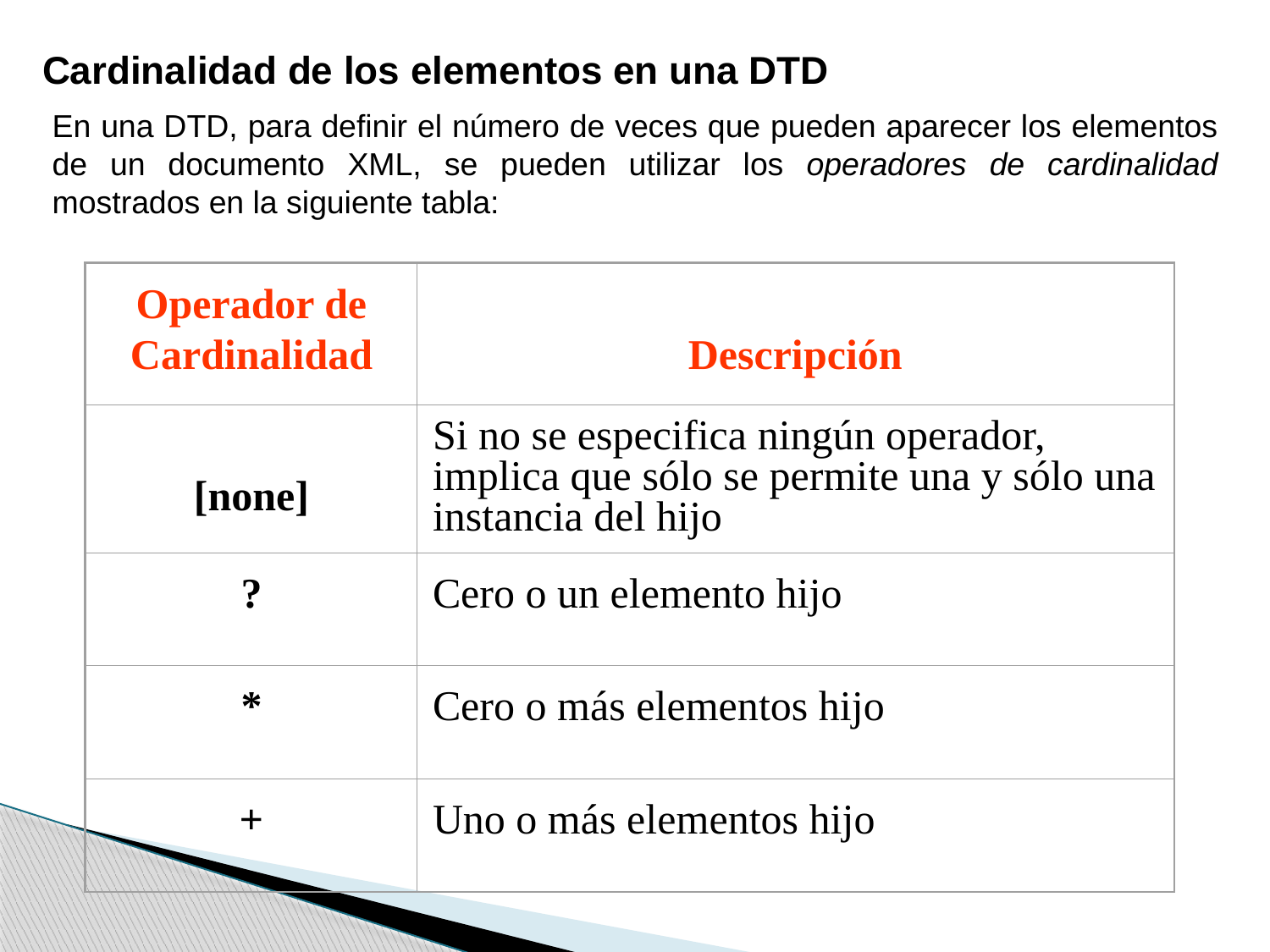

Cardinalidad de los elementos en una DTD
En una DTD, para definir el número de veces que pueden aparecer los elementos de un documento XML, se pueden utilizar los operadores de cardinalidad mostrados en la siguiente tabla:

Operador de Cardinalidad

Descripción

[none]

Si no se especifica ningún operador, implica que sólo se permite una y sólo una instancia del hijo

?

Cero o un elemento hijo

*

Cero o más elementos hijo

+

Uno o más elementos hijo